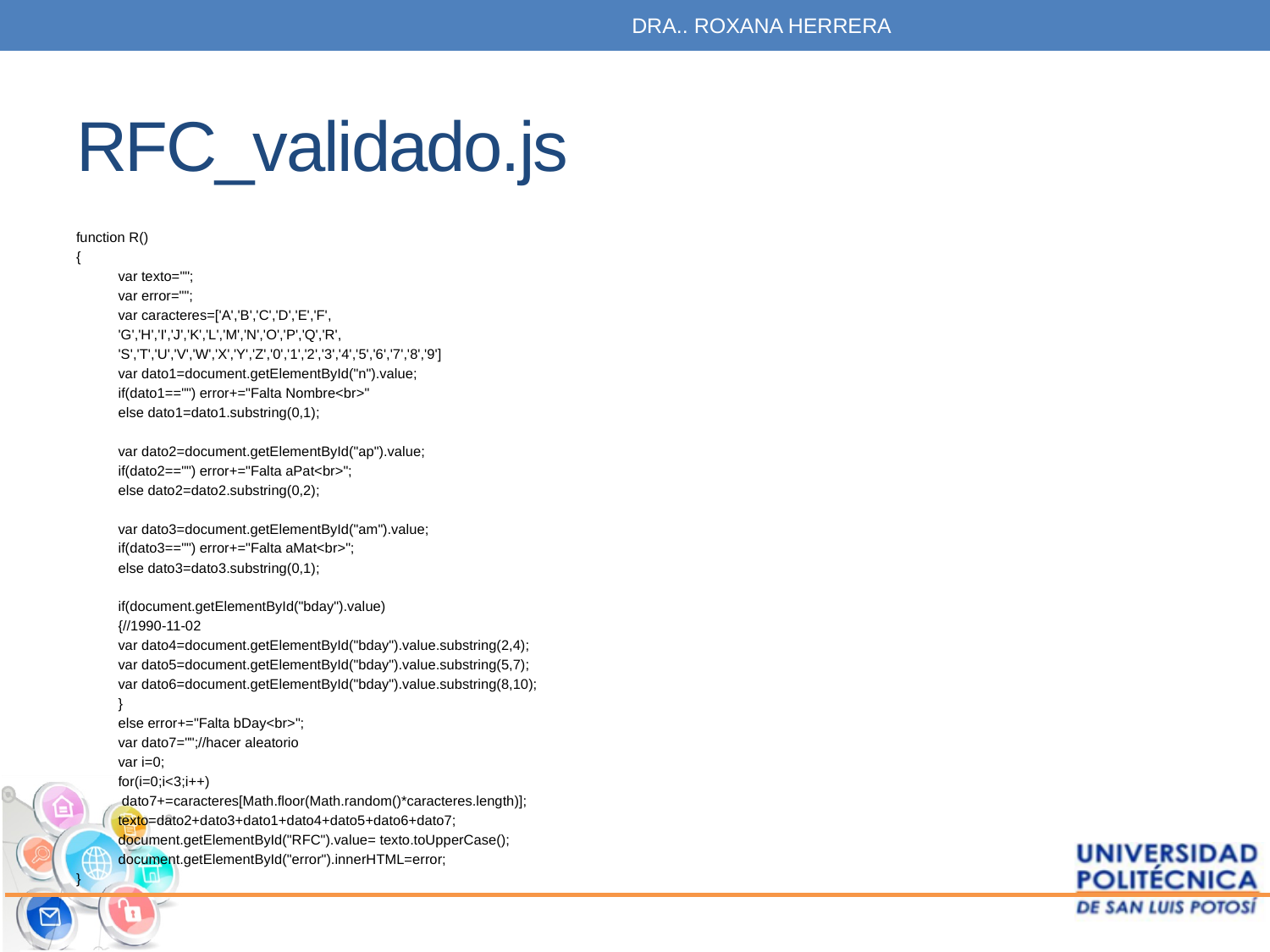

DRA.. ROXANA HERRERA
# RFC_validado.js
function R()
{
	var texto="";
	var error="";
	var caracteres=['A','B','C','D','E','F',
		'G','H','I','J','K','L','M','N','O','P','Q','R',
		'S','T','U','V','W','X','Y','Z','0','1','2','3','4','5','6','7','8','9']
	var dato1=document.getElementById("n").value;
	if(dato1=="") error+="Falta Nombre<br>"
	else dato1=dato1.substring(0,1);

	var dato2=document.getElementById("ap").value;
	if(dato2=="") error+="Falta aPat<br>";
	else dato2=dato2.substring(0,2);

	var dato3=document.getElementById("am").value;
	if(dato3=="") error+="Falta aMat<br>";
	else dato3=dato3.substring(0,1);

	if(document.getElementById("bday").value)
	{//1990-11-02
		var dato4=document.getElementById("bday").value.substring(2,4);
		var dato5=document.getElementById("bday").value.substring(5,7);
		var dato6=document.getElementById("bday").value.substring(8,10);
	}
	else error+="Falta bDay<br>";
	var dato7="";//hacer aleatorio
	var i=0;
	for(i=0;i<3;i++)
		 dato7+=caracteres[Math.floor(Math.random()*caracteres.length)];
	texto=dato2+dato3+dato1+dato4+dato5+dato6+dato7;
	document.getElementById("RFC").value= texto.toUpperCase();
	document.getElementById("error").innerHTML=error;
}